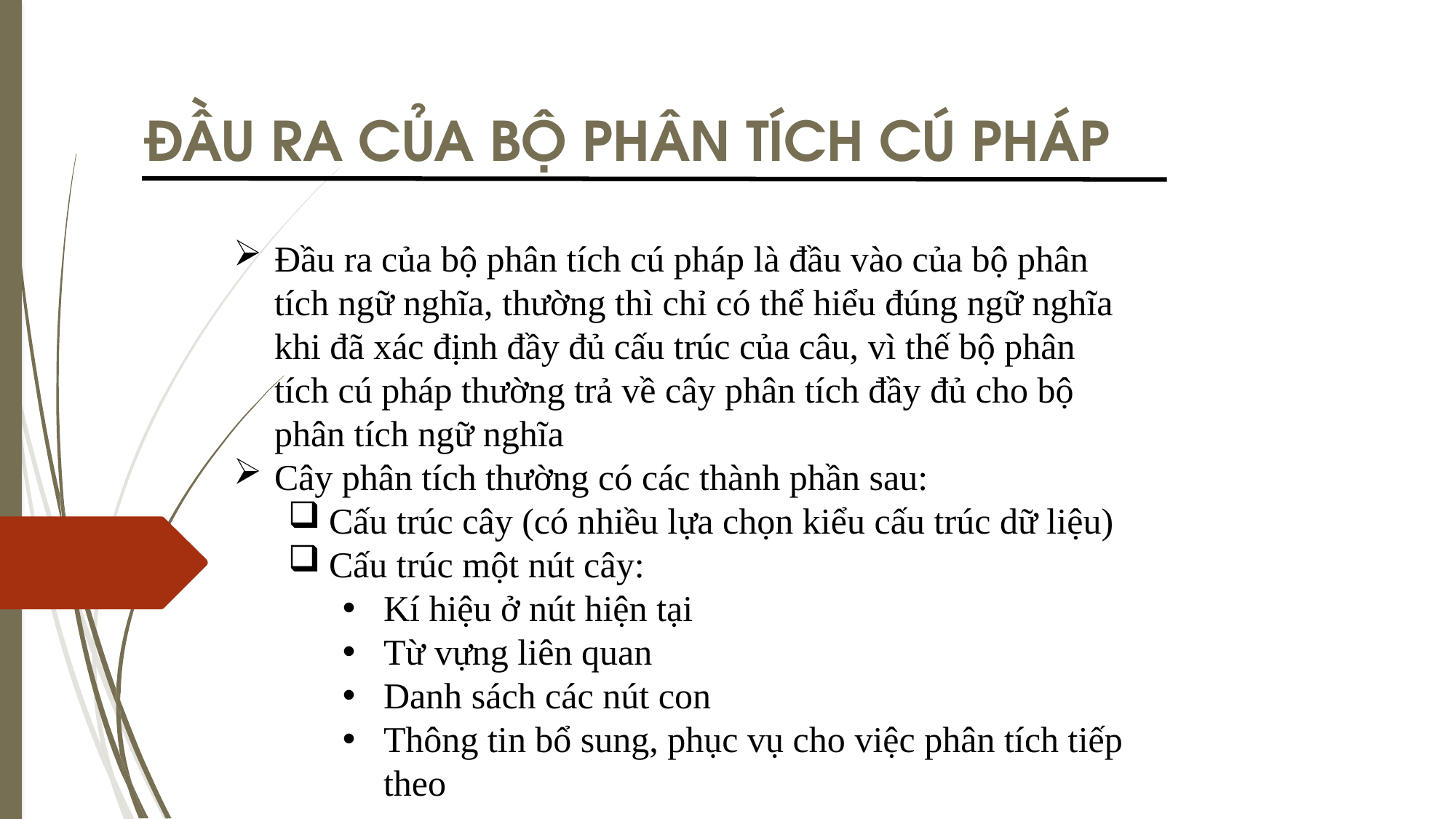

ĐẦU RA CỦA BỘ PHÂN TÍCH CÚ PHÁP

Đầu ra của bộ phân tích cú pháp là đầu vào của bộ phân tích ngữ nghĩa, thường thì chỉ có thể hiểu đúng ngữ nghĩa khi đã xác định đầy đủ cấu trúc của câu, vì thế bộ phân tích cú pháp thường trả về cây phân tích đầy đủ cho bộ phân tích ngữ nghĩa
Cây phân tích thường có các thành phần sau:
Cấu trúc cây (có nhiều lựa chọn kiểu cấu trúc dữ liệu)
Cấu trúc một nút cây:
Kí hiệu ở nút hiện tại
Từ vựng liên quan
Danh sách các nút con
Thông tin bổ sung, phục vụ cho việc phân tích tiếp theo